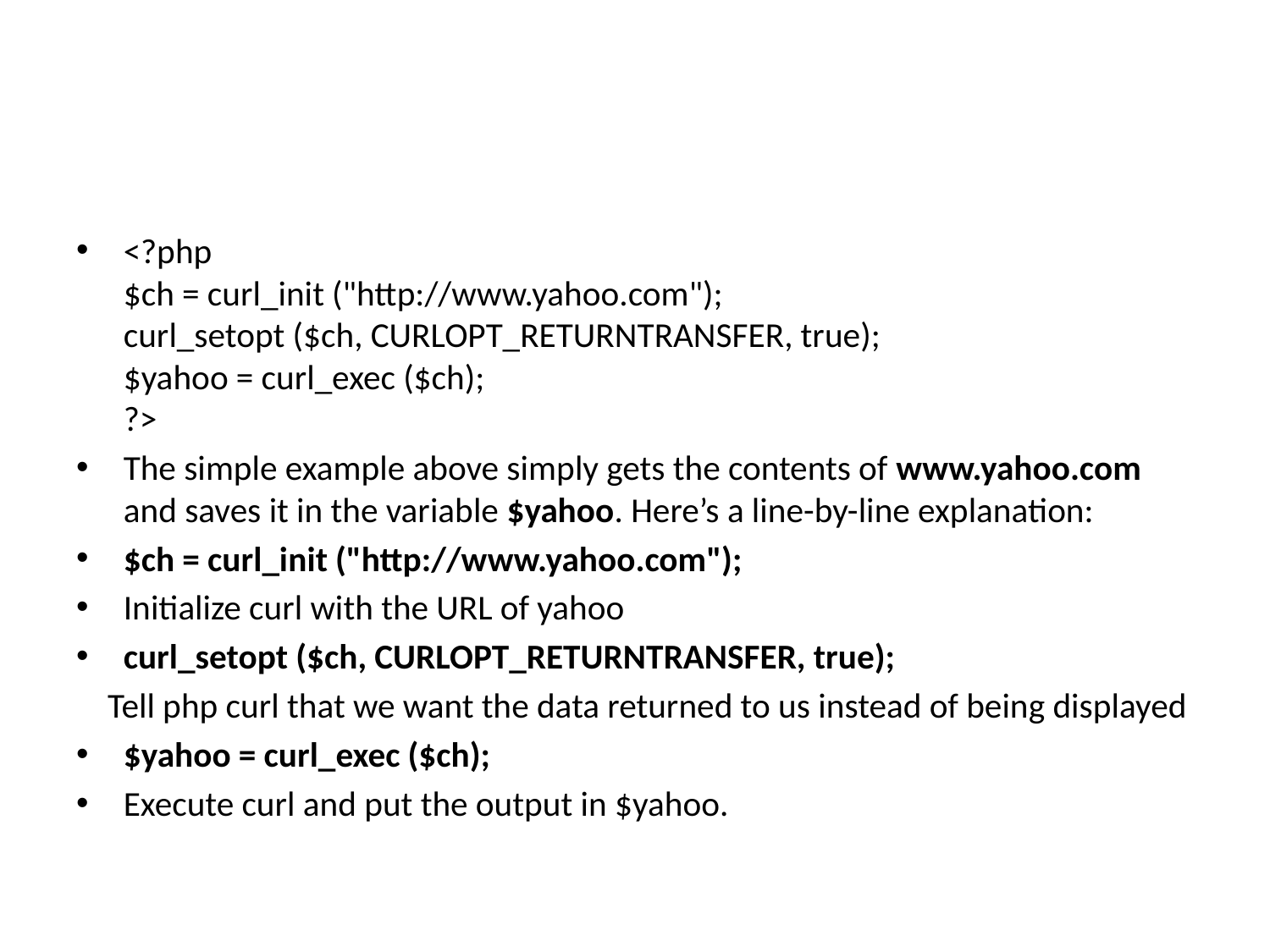

#
<?php
$ch = curl_init ("http://www.yahoo.com");
curl_setopt ($ch, CURLOPT_RETURNTRANSFER, true);
$yahoo = curl_exec ($ch);
?>
The simple example above simply gets the contents of www.yahoo.com and saves it in the variable $yahoo. Here’s a line-by-line explanation:
$ch = curl_init ("http://www.yahoo.com");
Initialize curl with the URL of yahoo
curl_setopt ($ch, CURLOPT_RETURNTRANSFER, true);
    Tell php curl that we want the data returned to us instead of being displayed
$yahoo = curl_exec ($ch);
Execute curl and put the output in $yahoo.